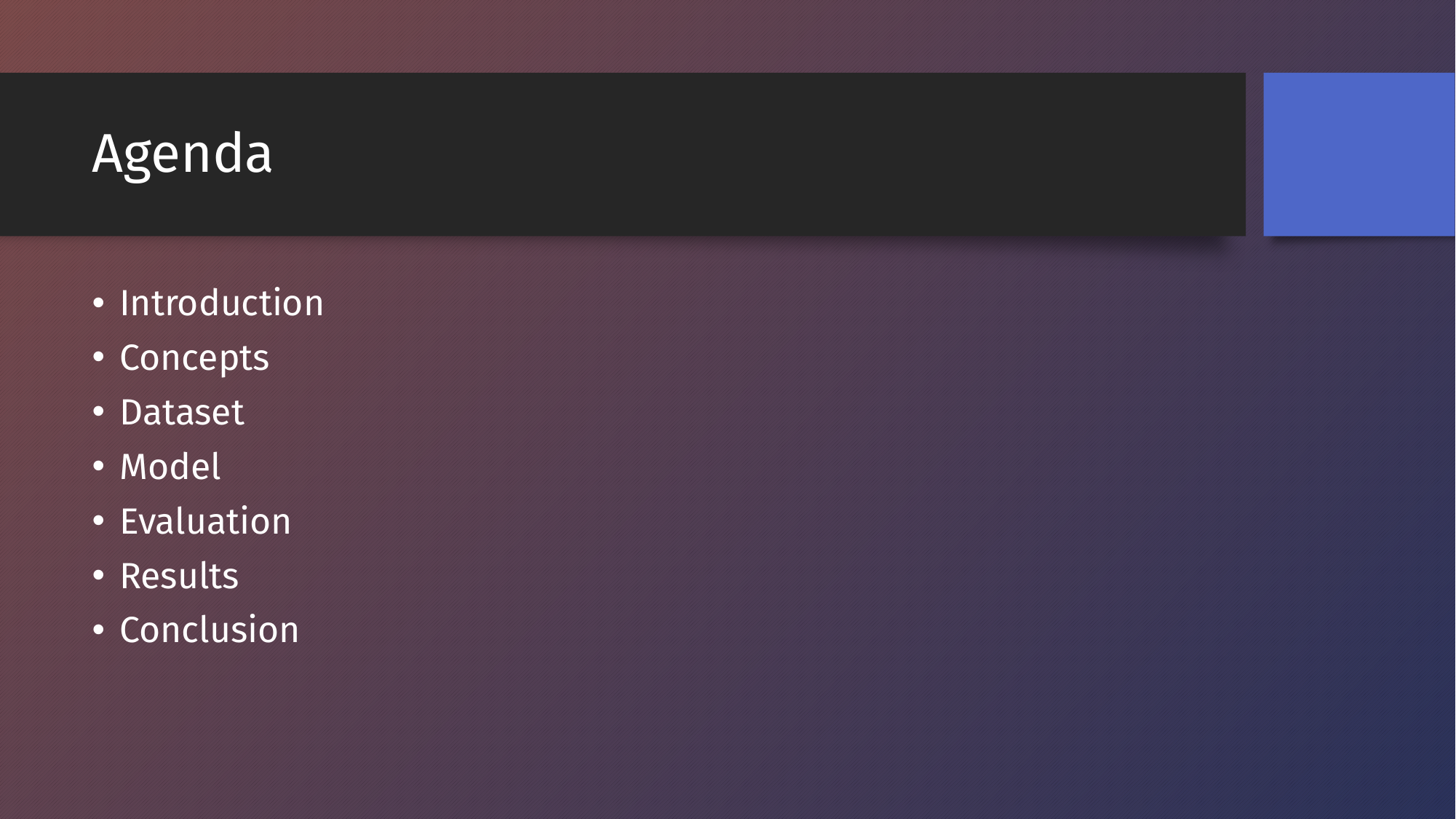

# Agenda
Introduction
Concepts
Dataset
Model
Evaluation
Results
Conclusion